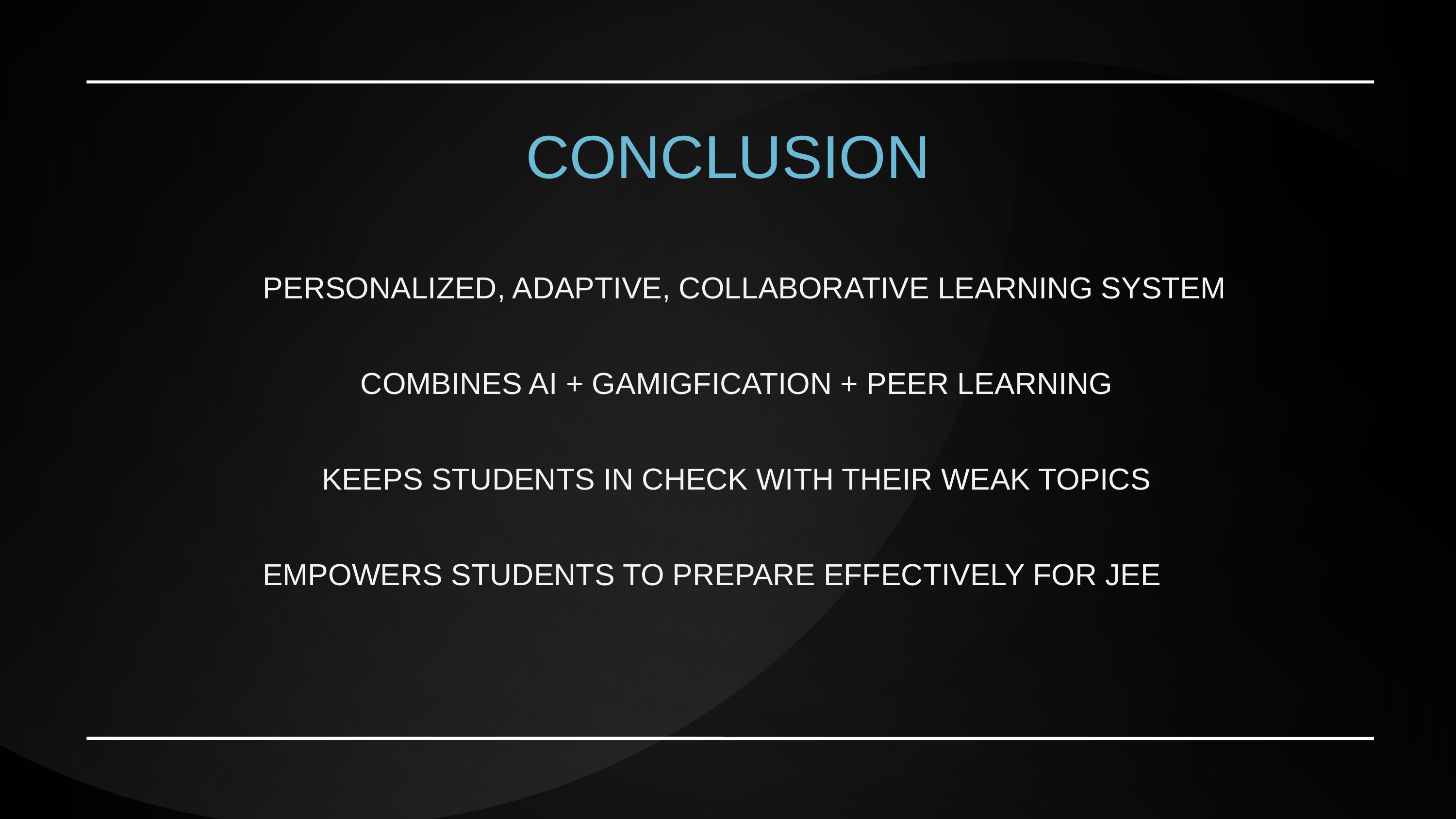

CONCLUSION
PERSONALIZED, ADAPTIVE, COLLABORATIVE LEARNING SYSTEM
COMBINES AI + GAMIGFICATION + PEER LEARNING
KEEPS STUDENTS IN CHECK WITH THEIR WEAK TOPICS
EMPOWERS STUDENTS TO PREPARE EFFECTIVELY FOR JEE